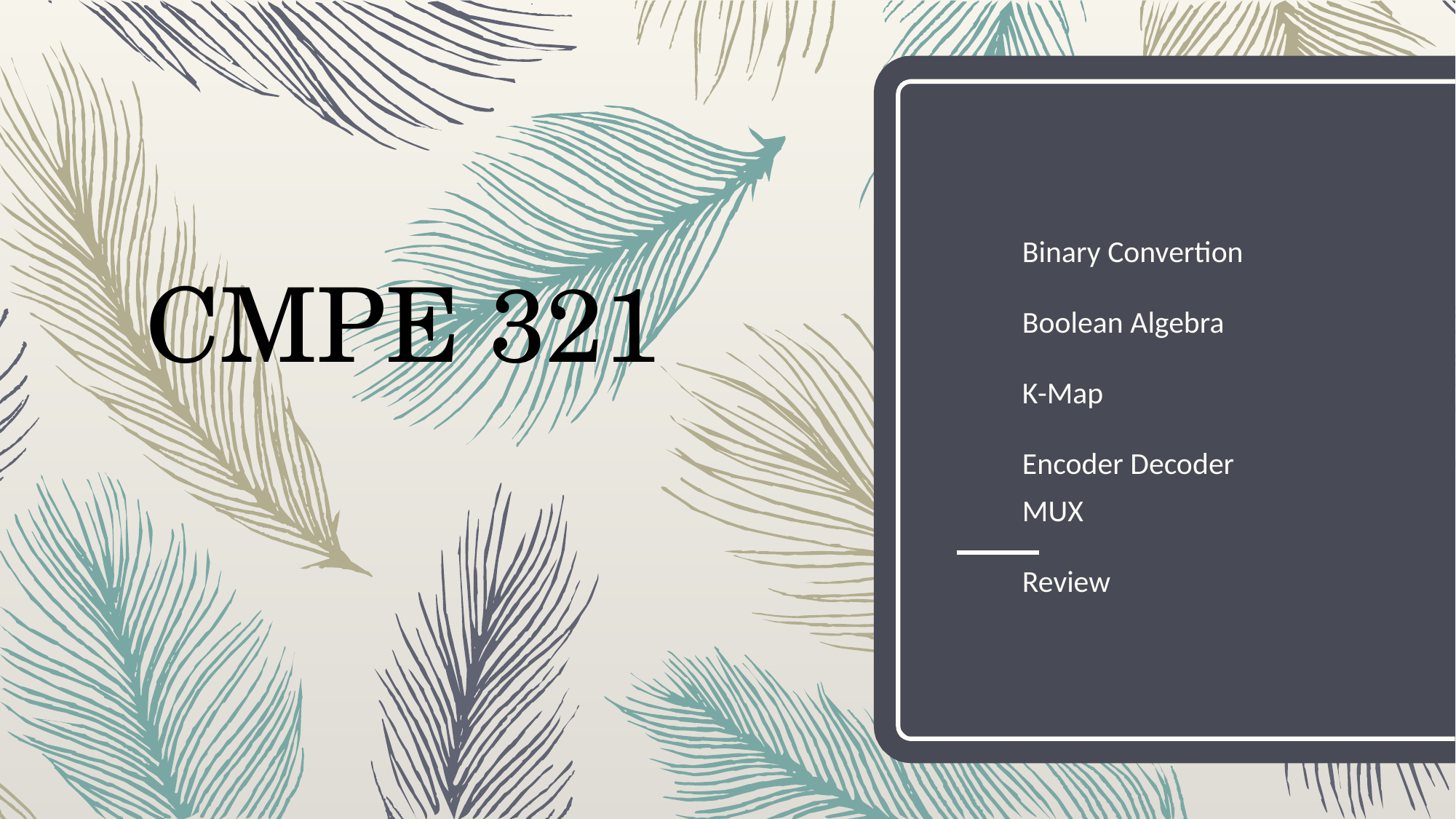

# CMPE 321
Binary Convertion
Boolean Algebra
K-Map
Encoder Decoder MUX
Review